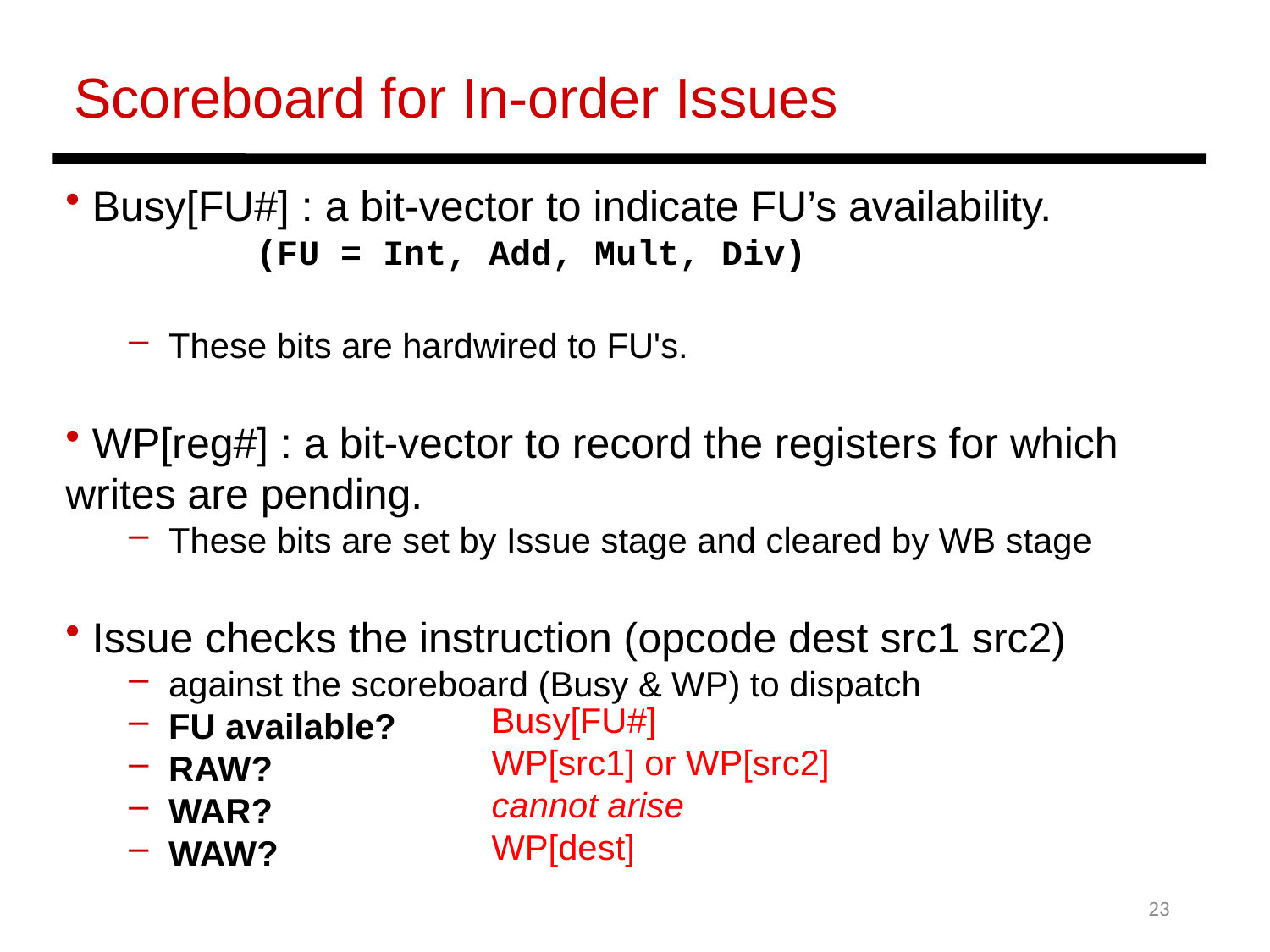

Scoreboard for In-order Issues

 Busy[FU#] : a bit-vector to indicate FU’s availability.
	(FU = Int, Add, Mult, Div)

These bits are hardwired to FU's.

 WP[reg#] : a bit-vector to record the registers for which writes are pending.
These bits are set by Issue stage and cleared by WB stage

 Issue checks the instruction (opcode dest src1 src2)
against the scoreboard (Busy & WP) to dispatch
FU available?
RAW?
WAR?
WAW?
Busy[FU#]
WP[src1] or WP[src2]
cannot arise
WP[dest]
23